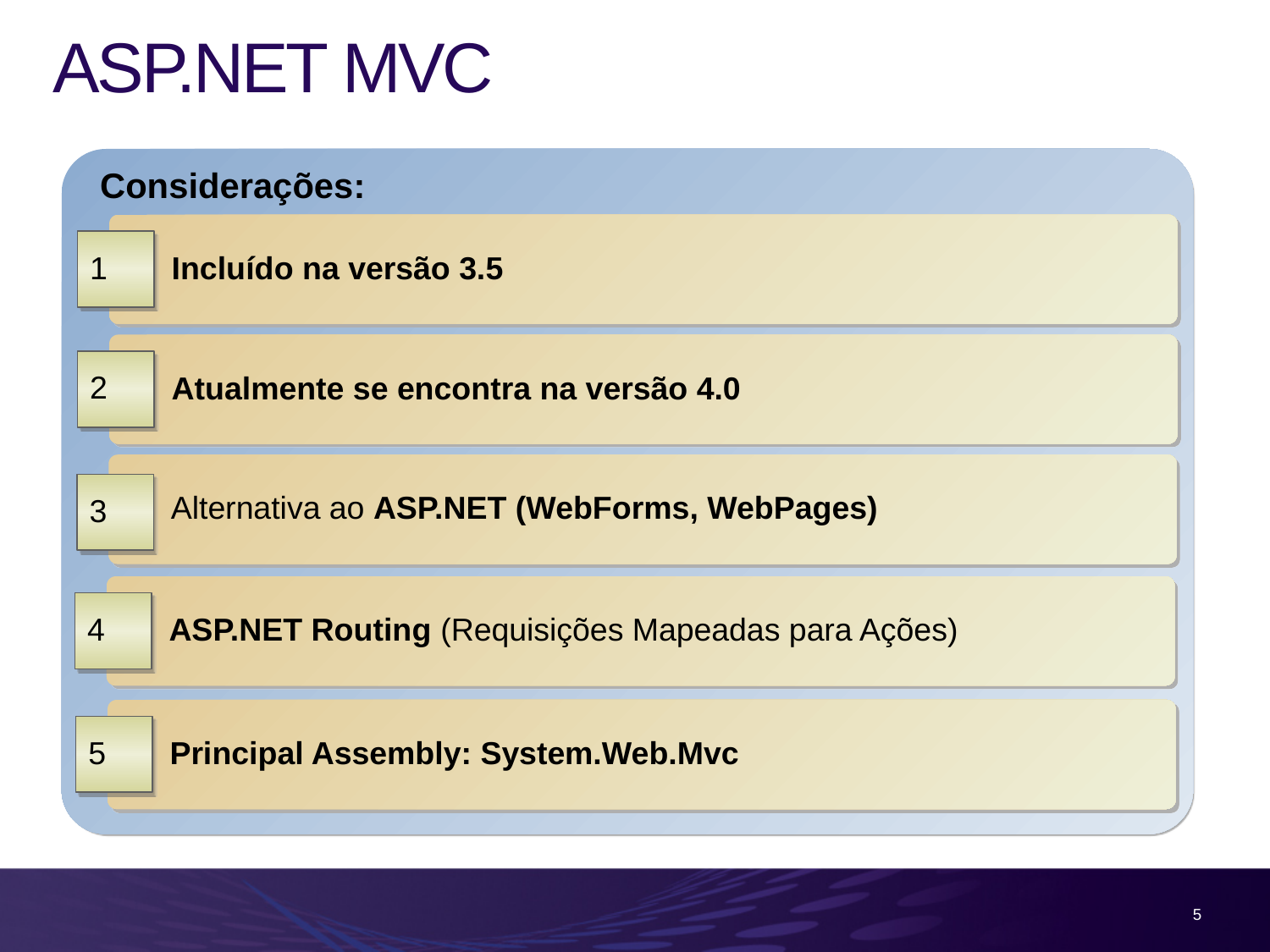

# ASP.NET MVC
Considerações:

 Incluído na versão 3.5
1
 Atualmente se encontra na versão 4.0
2
 Alternativa ao ASP.NET (WebForms, WebPages)
3
 ASP.NET Routing (Requisições Mapeadas para Ações)
4
 Principal Assembly: System.Web.Mvc
5
5